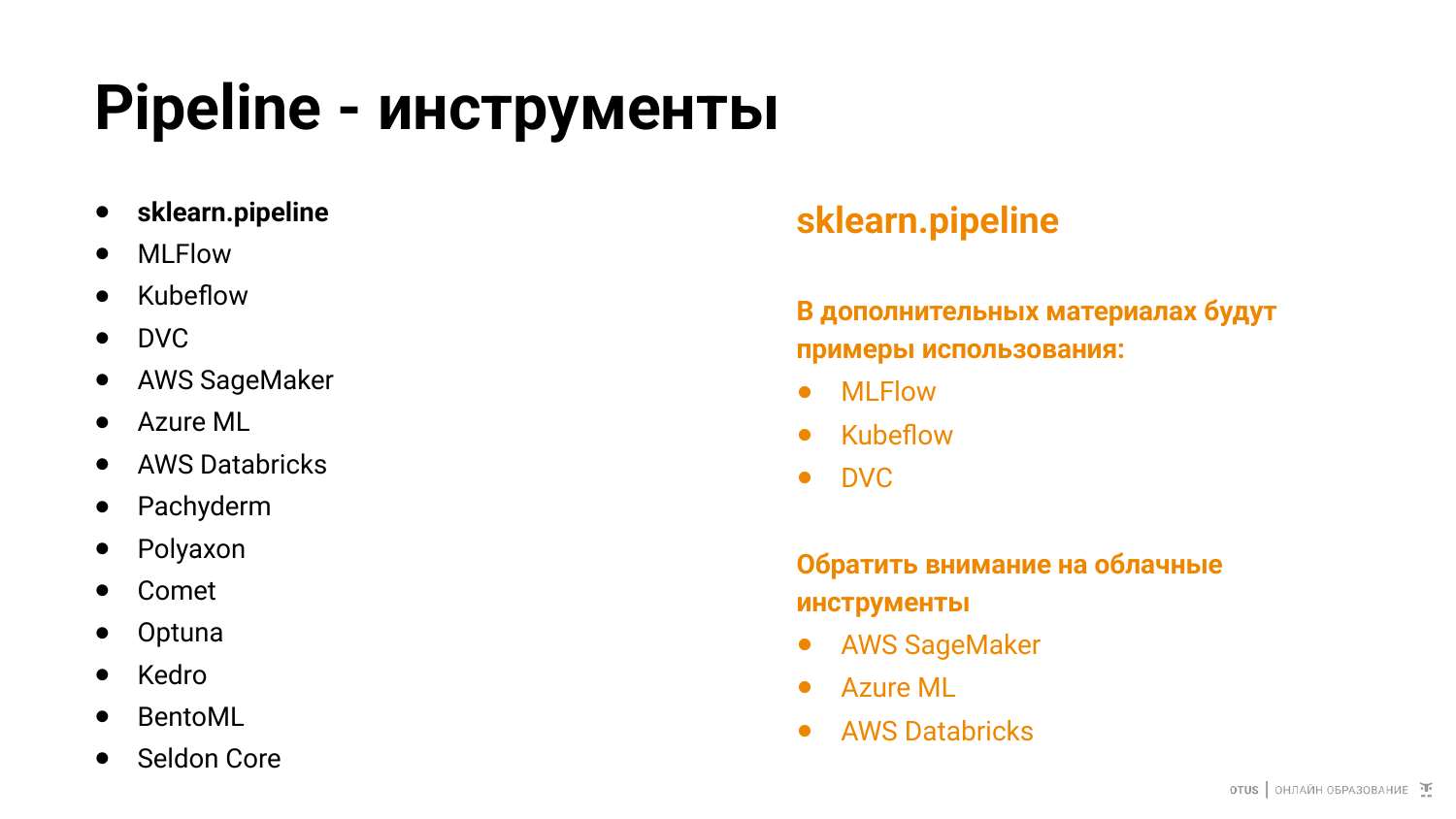

# Pipeline - инструменты
sklearn.pipeline
MLFlow
Kubeflow
DVC
AWS SageMaker
Azure ML
AWS Databricks
Pachyderm
Polyaxon
Comet
Optuna
Kedro
BentoML
Seldon Core
sklearn.pipeline

В дополнительных материалах будут примеры использования:
MLFlow
Kubeflow
DVC

Обратить внимание на облачные инструменты
AWS SageMaker
Azure ML
AWS Databricks